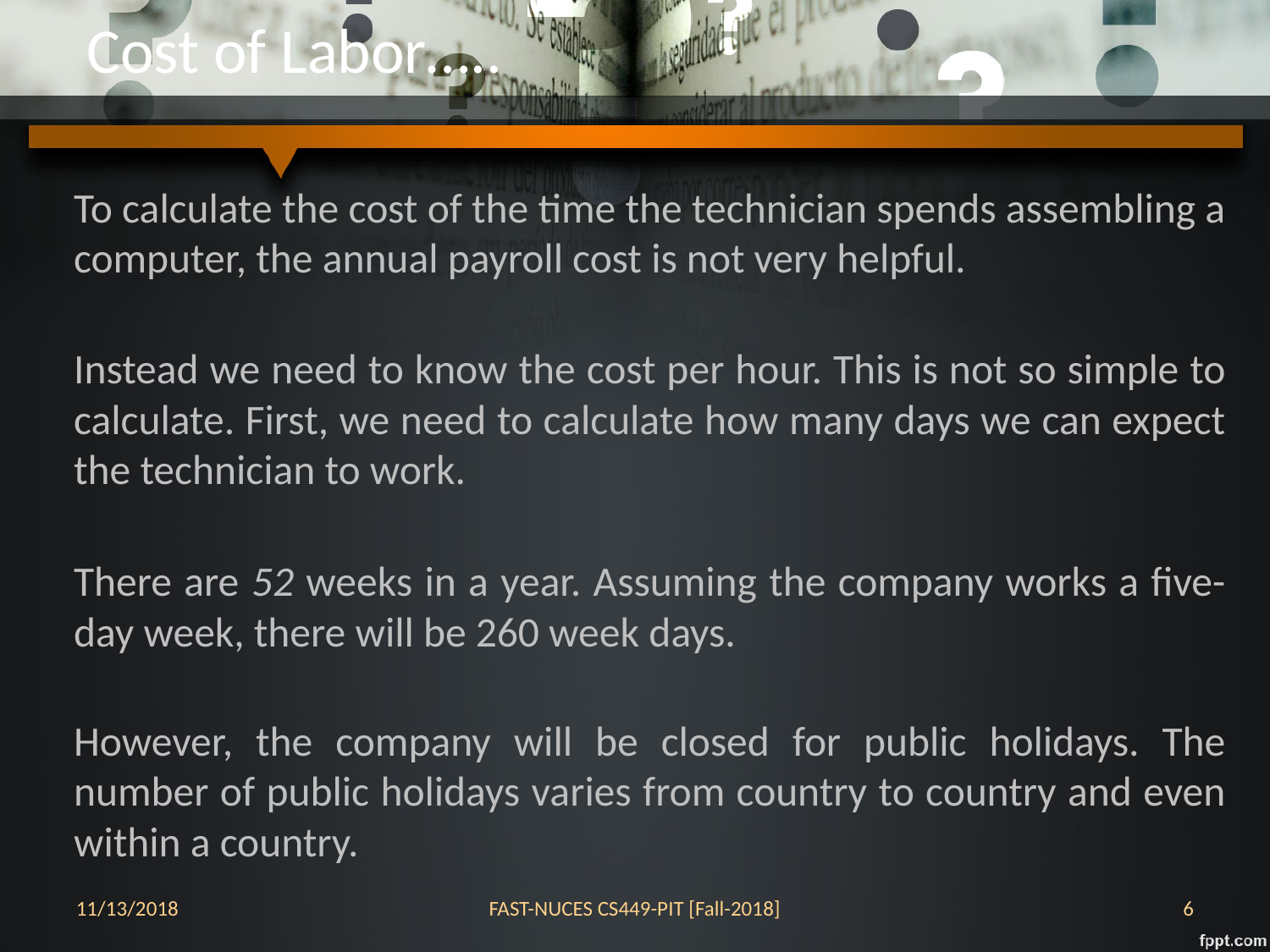

Cost of Labor…..
To calculate the cost of the time the technician spends assembling a computer, the annual payroll cost is not very helpful.

Instead we need to know the cost per hour. This is not so simple to calculate. First, we need to calculate how many days we can expect the technician to work.

There are 52 weeks in a year. Assuming the company works a five-day week, there will be 260 week days.

However, the company will be closed for public holidays. The number of public holidays varies from country to country and even within a country.
11/13/2018
FAST-NUCES CS449-PIT [Fall-2018]
6